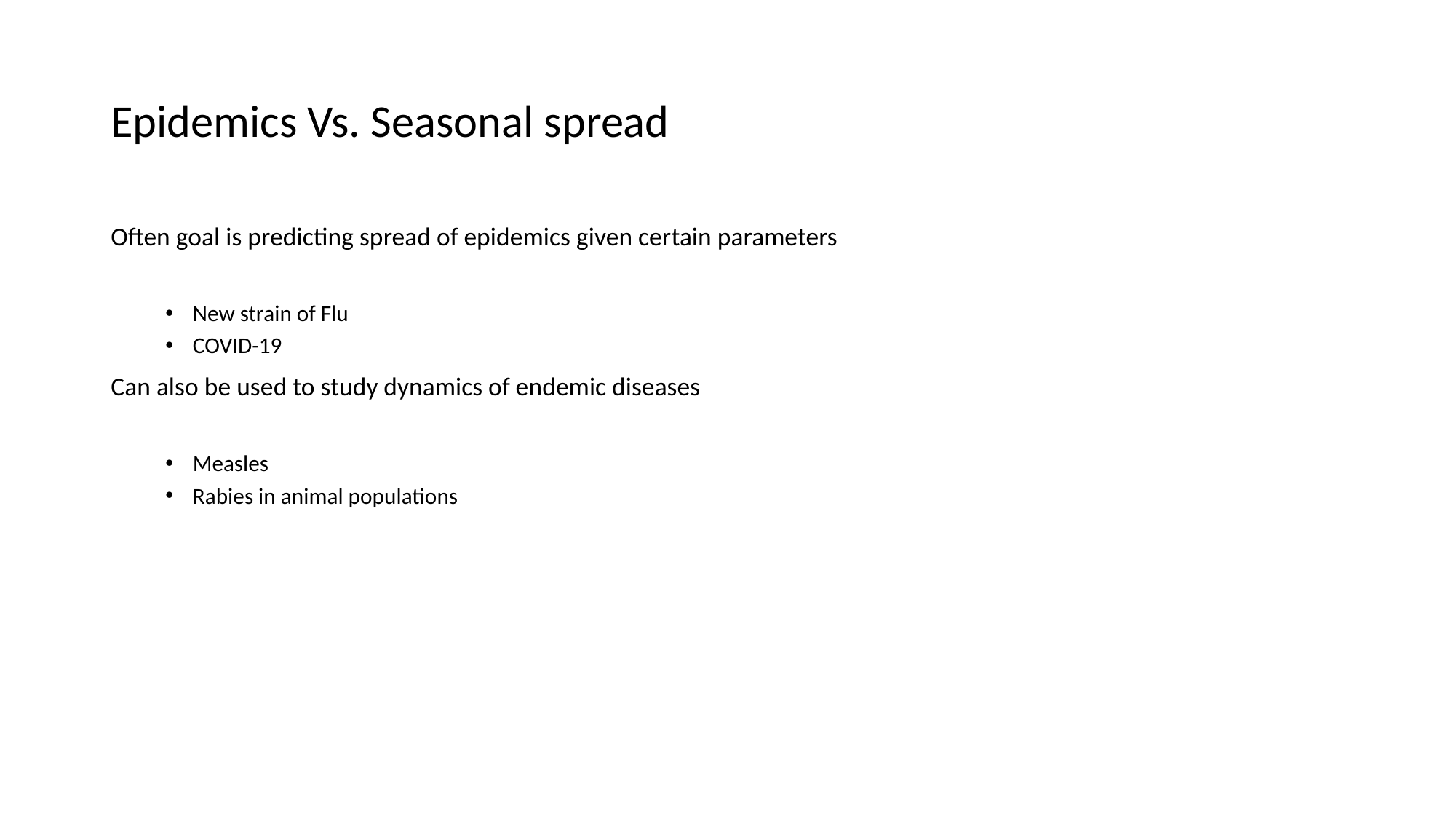

# Epidemics Vs. Seasonal spread
Often goal is predicting spread of epidemics given certain parameters

New strain of Flu
COVID-19
Can also be used to study dynamics of endemic diseases

Measles
Rabies in animal populations